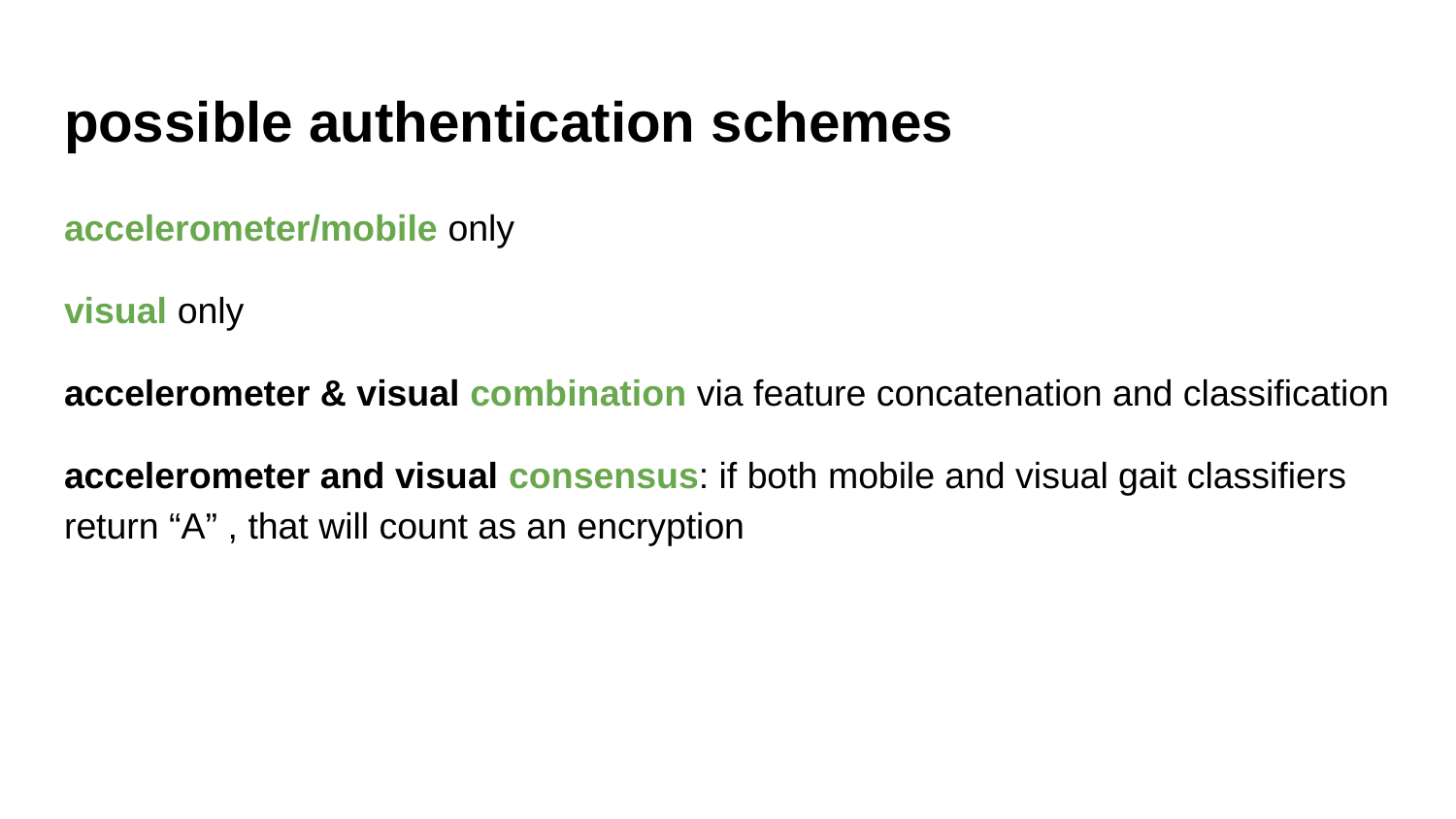

# possible authentication schemes
accelerometer/mobile only
visual only
accelerometer & visual combination via feature concatenation and classification
accelerometer and visual consensus: if both mobile and visual gait classifiers return “A” , that will count as an encryption